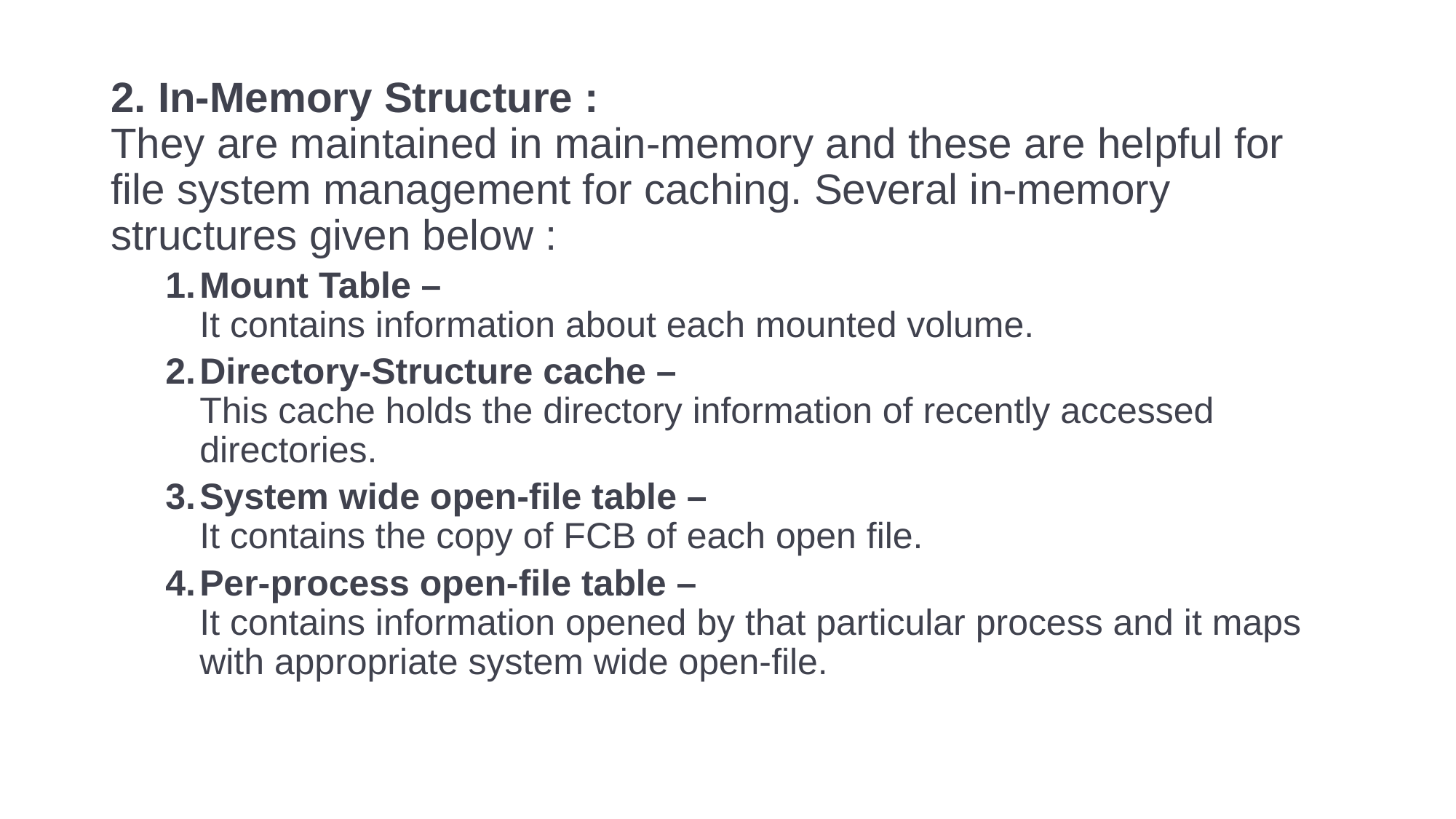

2. In-Memory Structure :
They are maintained in main-memory and these are helpful for file system management for caching. Several in-memory structures given below :
Mount Table –
It contains information about each mounted volume.
Directory-Structure cache –
This cache holds the directory information of recently accessed directories.
System wide open-file table –
It contains the copy of FCB of each open file.
Per-process open-file table –
It contains information opened by that particular process and it maps with appropriate system wide open-file.